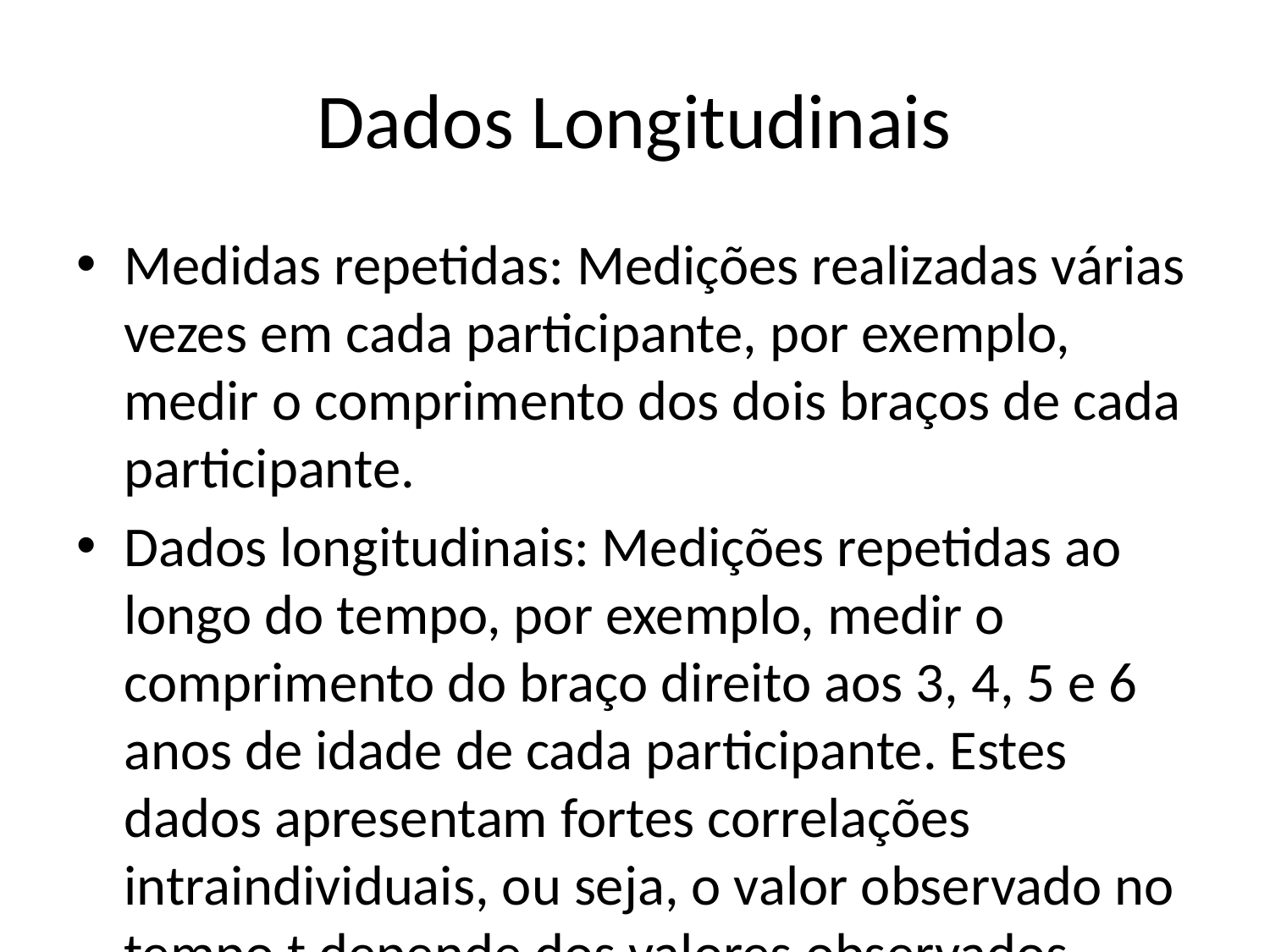

# Dados Longitudinais
Medidas repetidas: Medições realizadas várias vezes em cada participante, por exemplo, medir o comprimento dos dois braços de cada participante.
Dados longitudinais: Medições repetidas ao longo do tempo, por exemplo, medir o comprimento do braço direito aos 3, 4, 5 e 6 anos de idade de cada participante. Estes dados apresentam fortes correlações intraindividuais, ou seja, o valor observado no tempo t depende dos valores observados anteriormente.